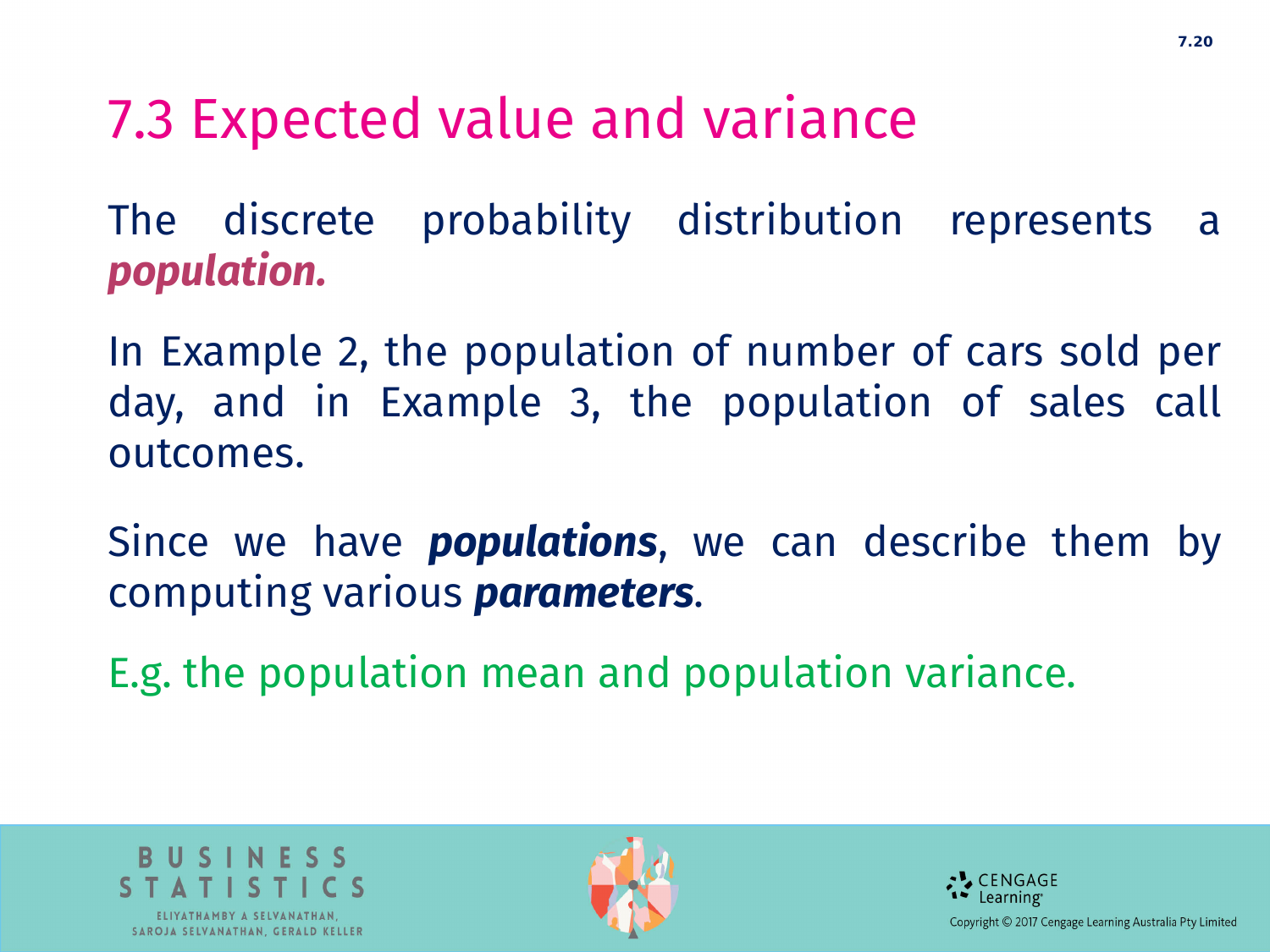

7.20
# 7.3 Expected value and variance
The discrete probability distribution represents a population.
In Example 2, the population of number of cars sold per day, and in Example 3, the population of sales call outcomes.

Since we have populations, we can describe them by computing various parameters.
E.g. the population mean and population variance.